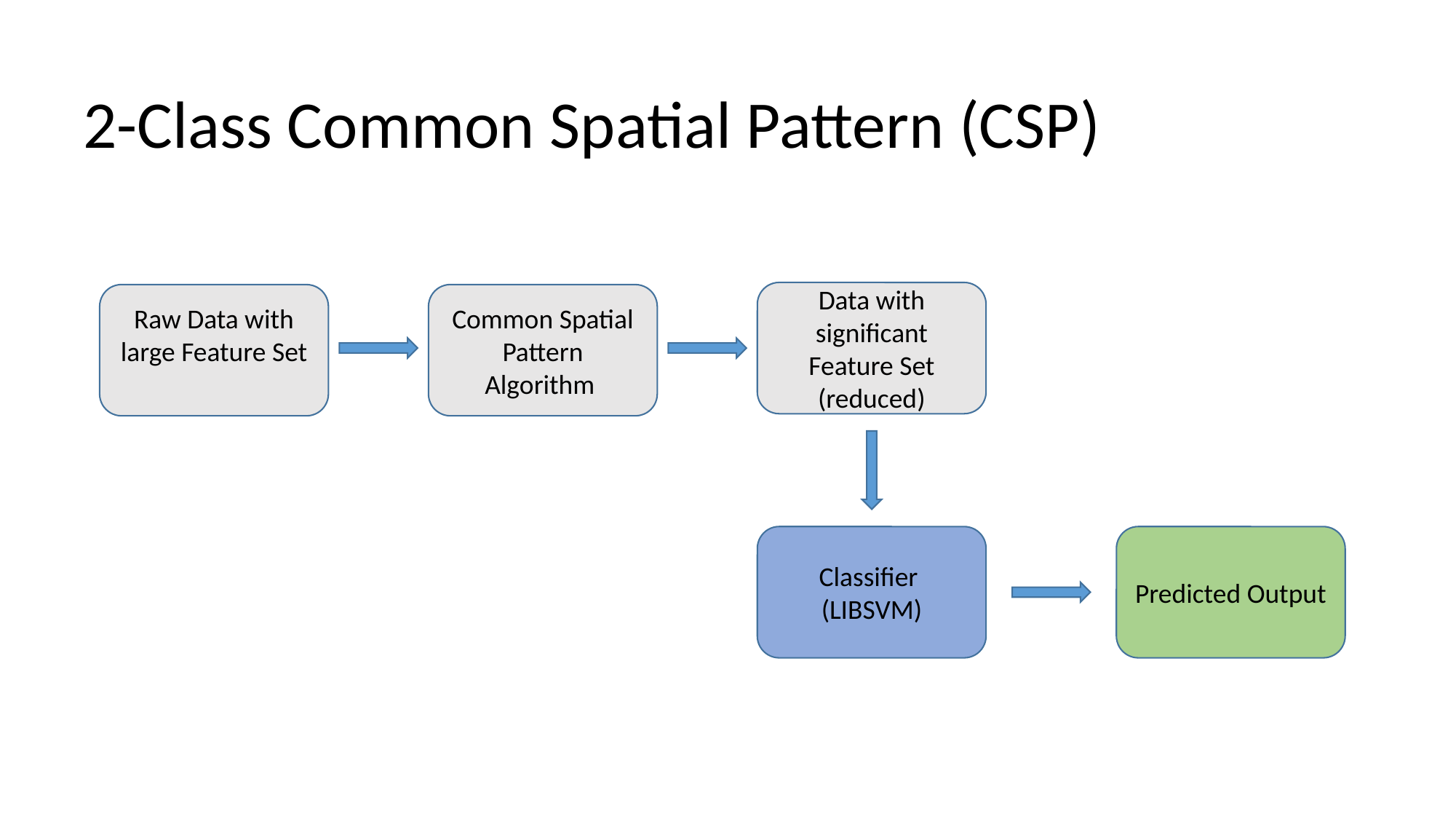

2-Class Common Spatial Pattern (CSP)
Data with significant Feature Set (reduced)
Raw Data with large Feature Set

Common Spatial Pattern Algorithm

Predicted Output
Classifier
(LIBSVM)